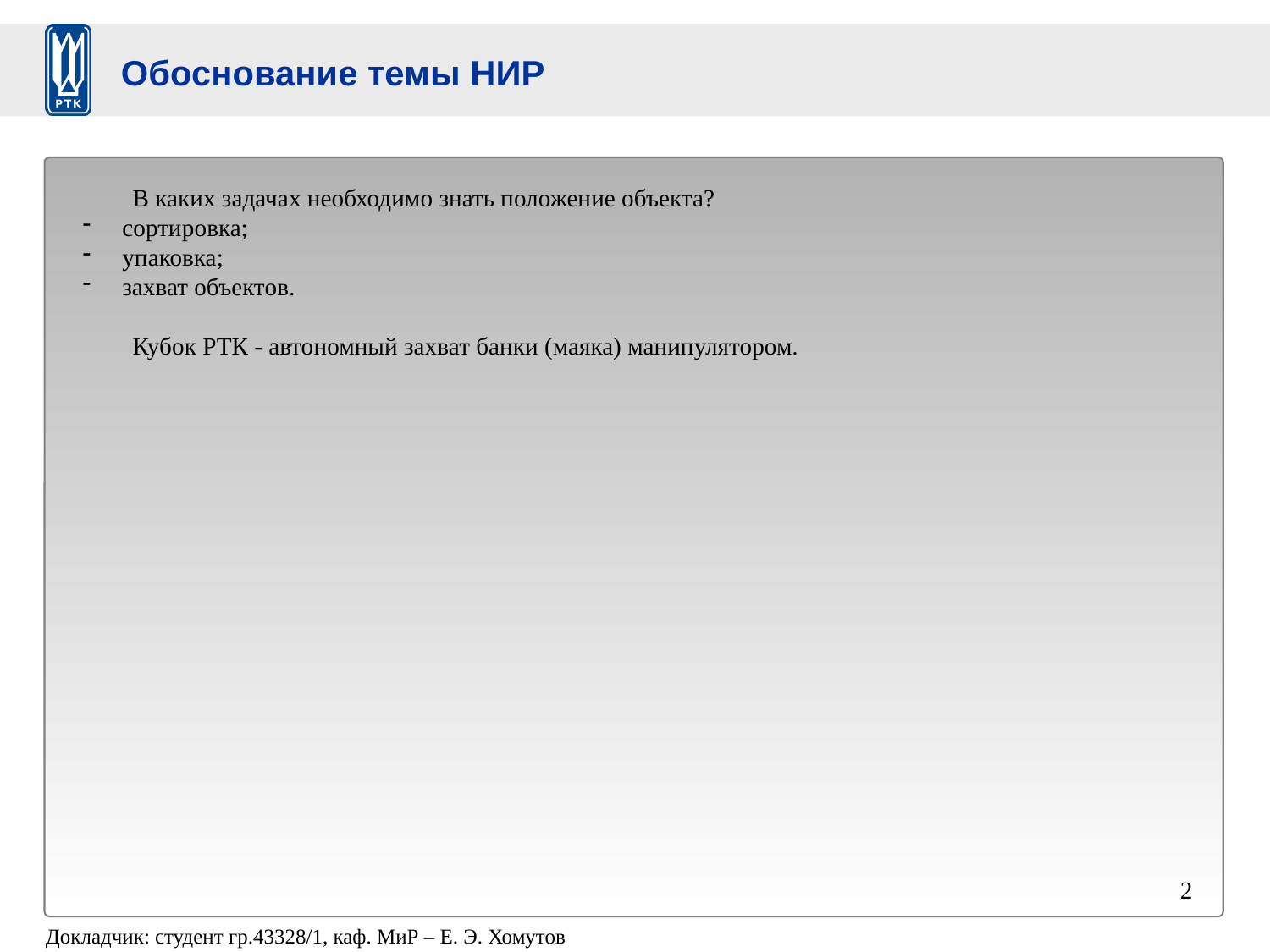

# Обоснование темы НИР
В каких задачах необходимо знать положение объекта?
сортировка;
упаковка;
захват объектов.

Кубок РТК - автономный захват банки (маяка) манипулятором.

2
Докладчик: студент гр.43328/1, каф. МиР – Е. Э. Хомутов